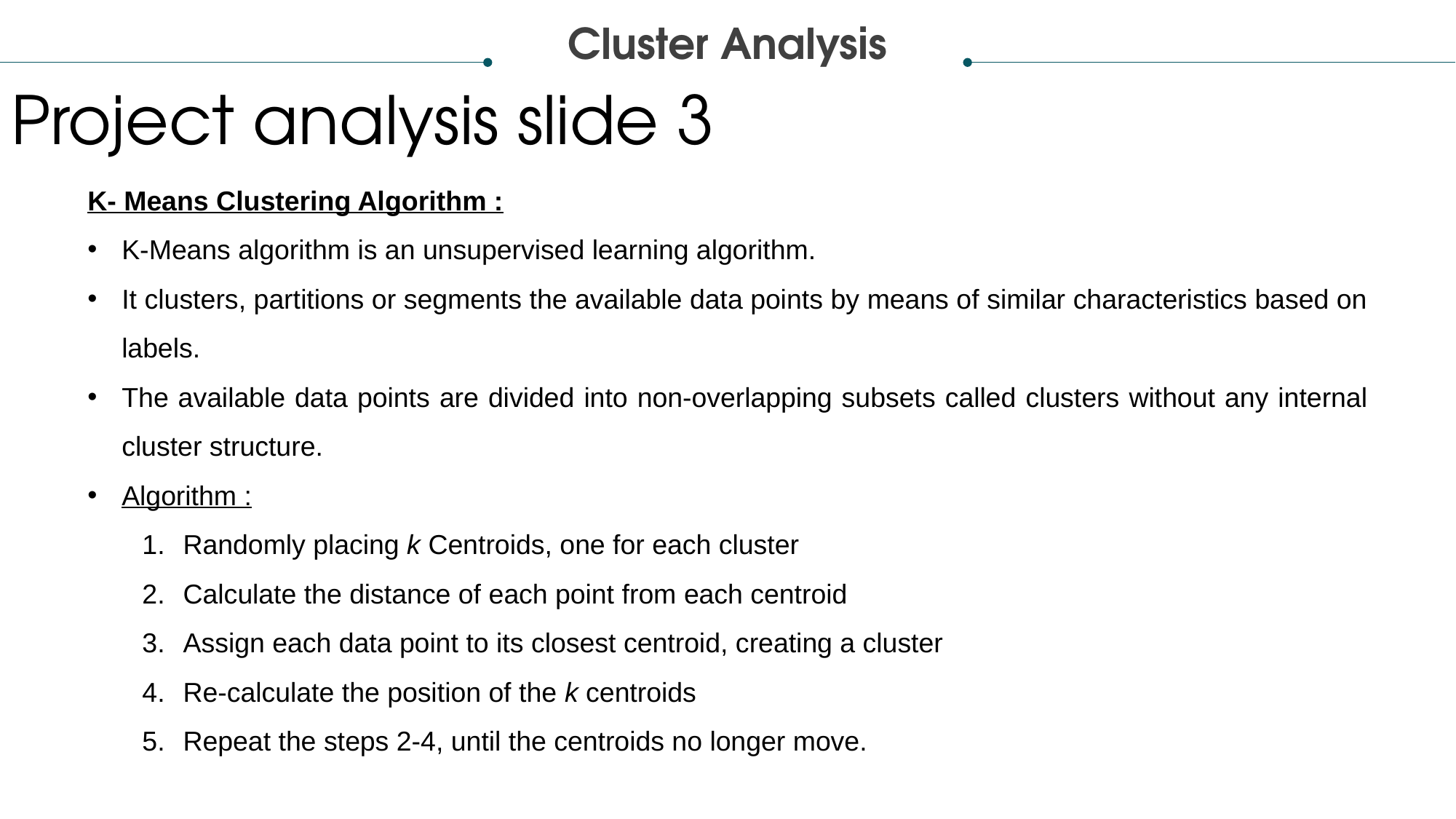

Cluster Analysis
Project analysis slide 3
K- Means Clustering Algorithm :
K-Means algorithm is an unsupervised learning algorithm.
It clusters, partitions or segments the available data points by means of similar characteristics based on labels.
The available data points are divided into non-overlapping subsets called clusters without any internal cluster structure.
Algorithm :
Randomly placing k Centroids, one for each cluster
Calculate the distance of each point from each centroid
Assign each data point to its closest centroid, creating a cluster
Re-calculate the position of the k centroids
Repeat the steps 2-4, until the centroids no longer move.